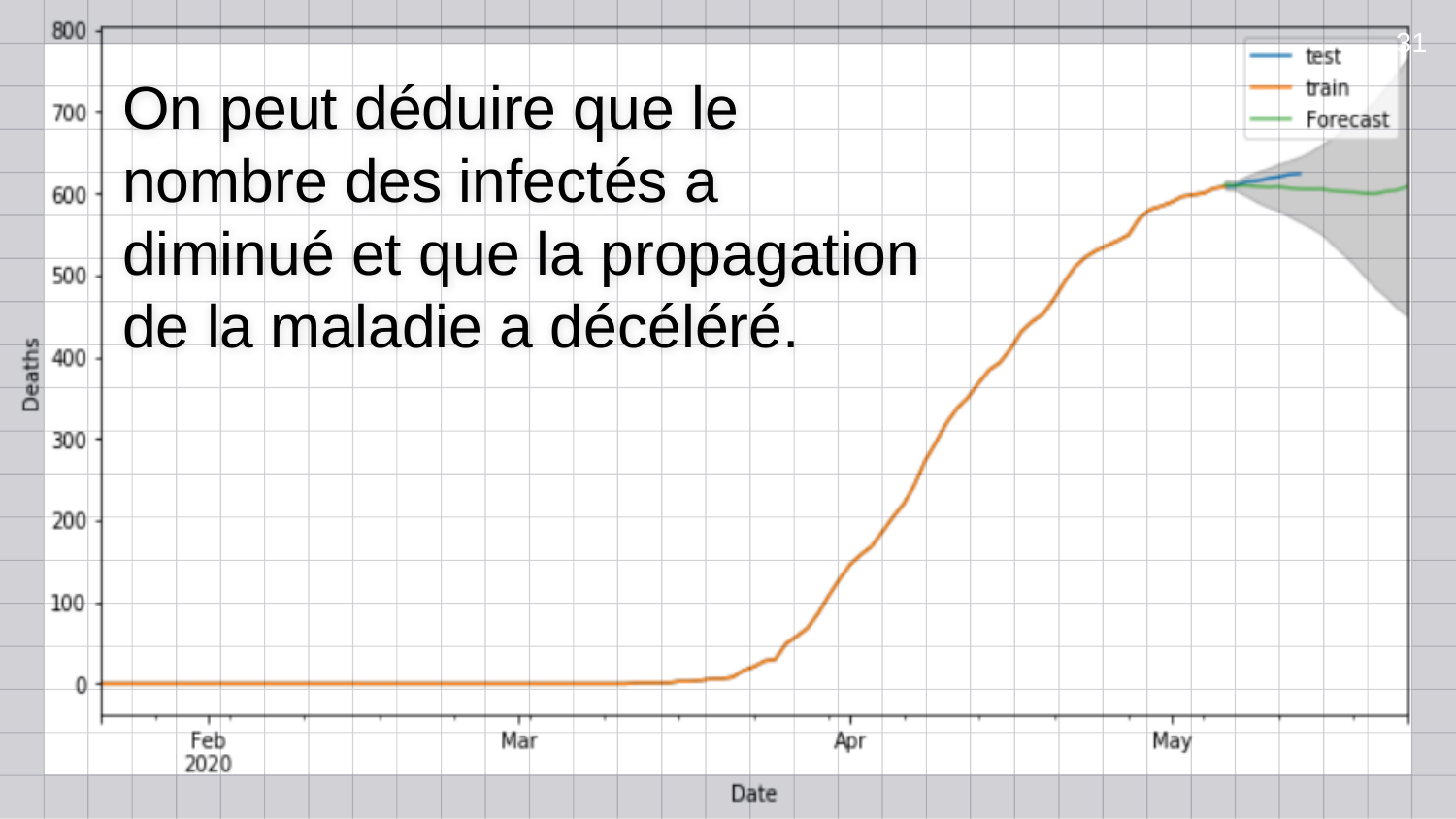

31
On peut déduire que le nombre des infectés a diminué et que la propagation de la maladie a décéléré.